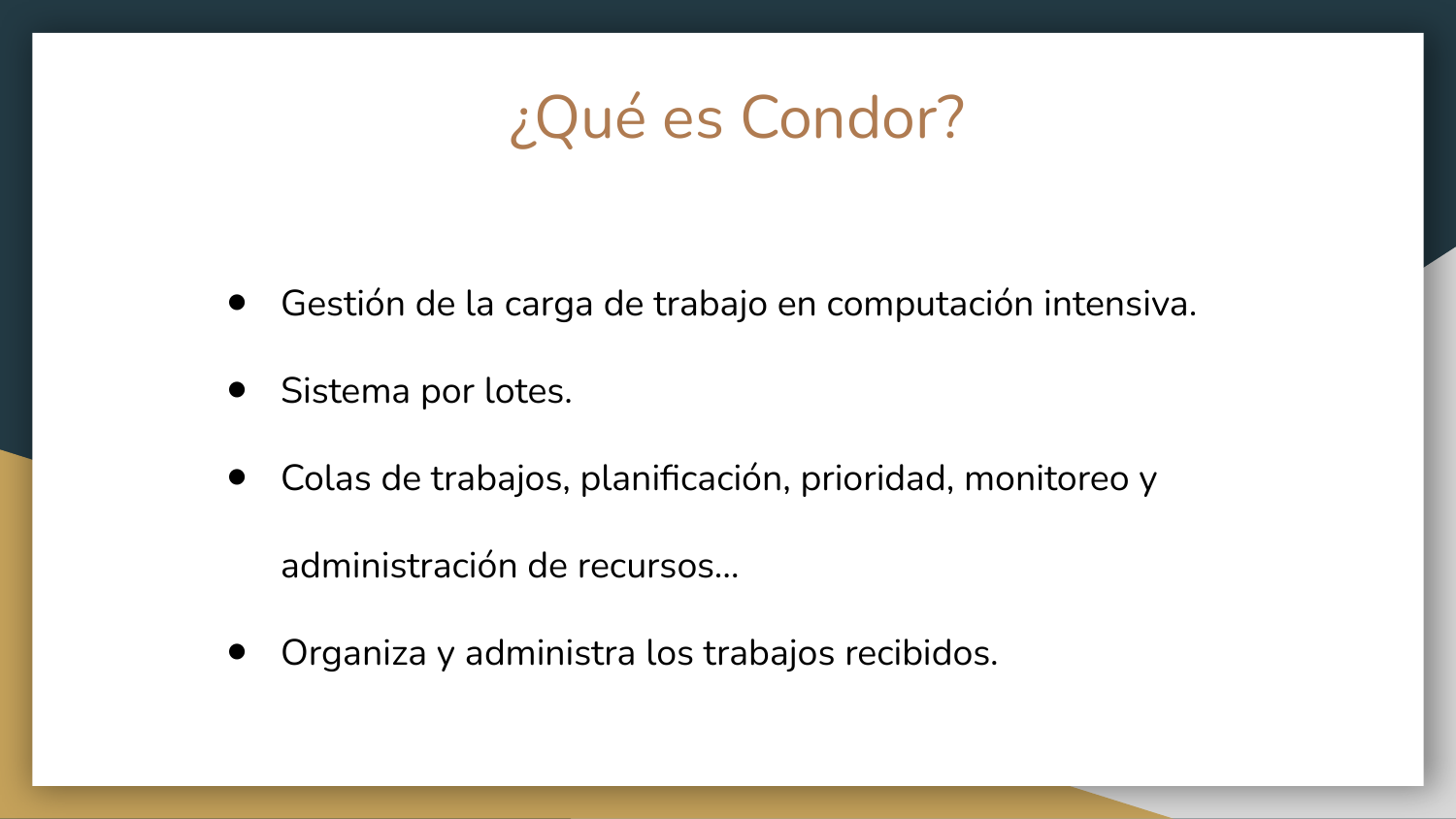

# ¿Qué es Condor?
Gestión de la carga de trabajo en computación intensiva.
Sistema por lotes.
Colas de trabajos, planificación, prioridad, monitoreo y administración de recursos…
Organiza y administra los trabajos recibidos.